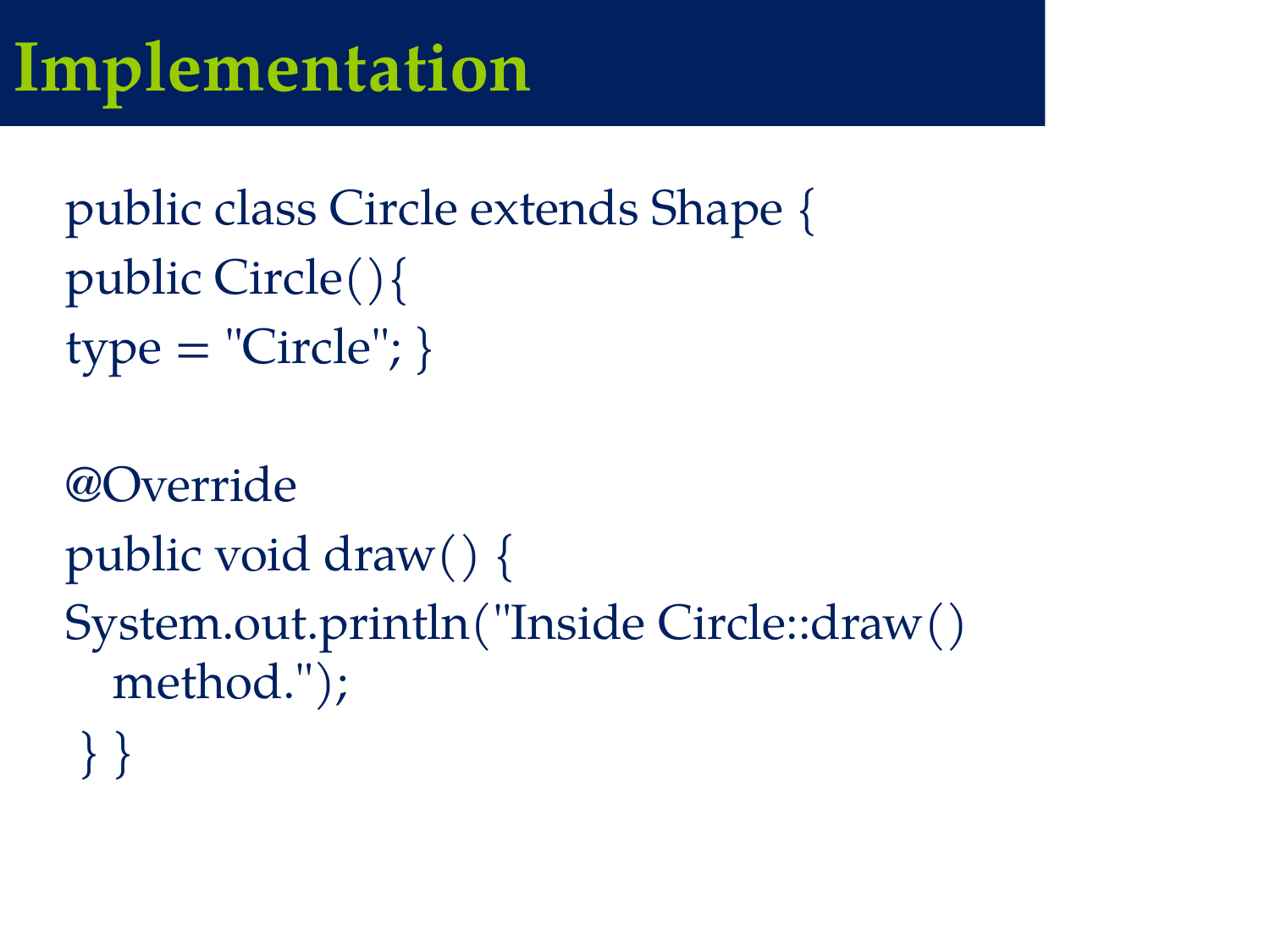

# Implementation
public class Circle extends Shape {
public Circle(){
type = "Circle"; }

@Override
public void draw() {
System.out.println("Inside Circle::draw() method.");
 } }